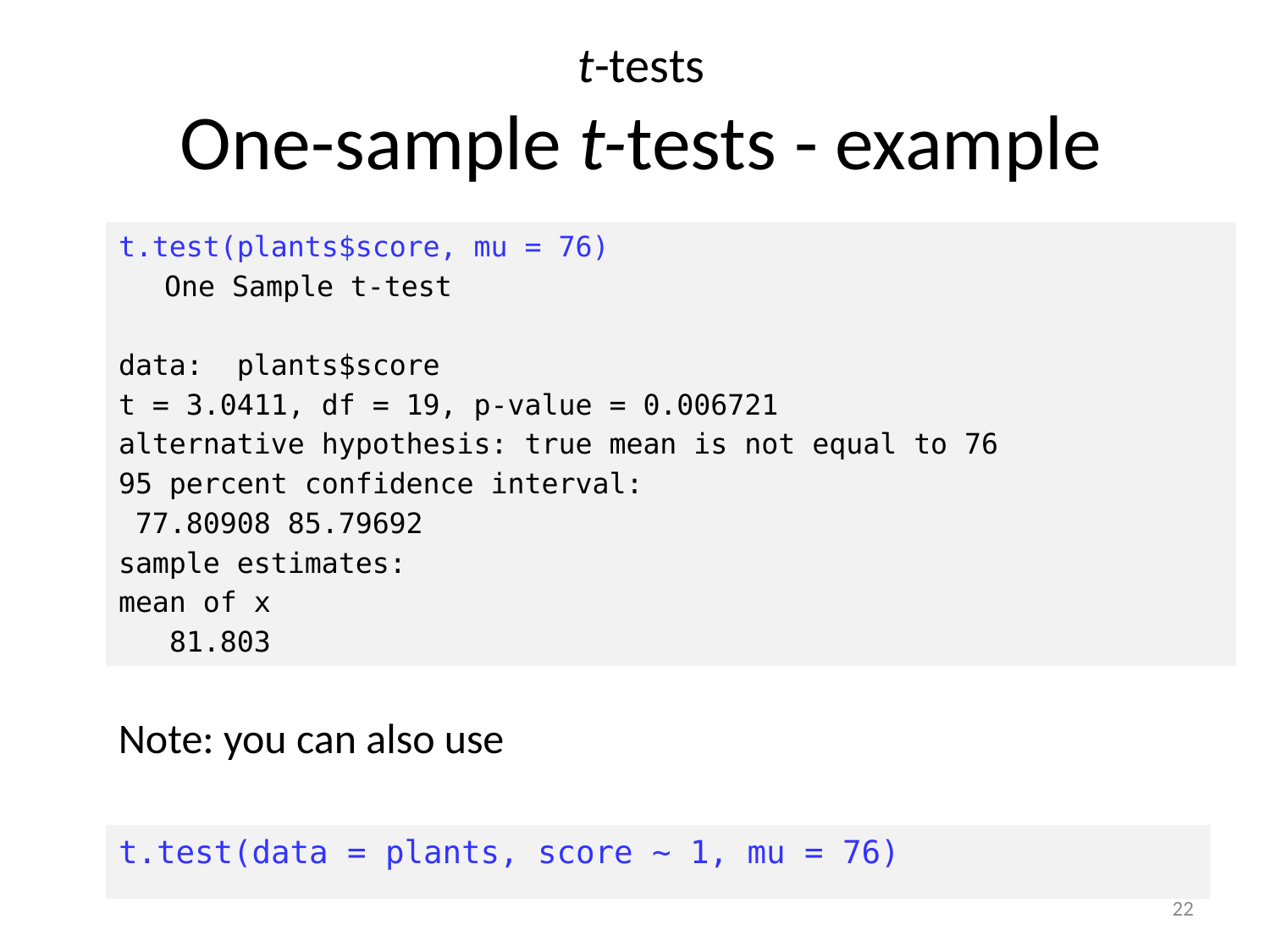

t-tests
One-sample t-tests - example
t.test(plants$score, mu = 76)
			One Sample t-test

data:  plants$score
t = 3.0411, df = 19, p-value = 0.006721
alternative hypothesis: true mean is not equal to 76
95 percent confidence interval:
 77.80908 85.79692
sample estimates:
mean of x
   81.803
Note: you can also use
t.test(data = plants, score ~ 1, mu = 76)
22